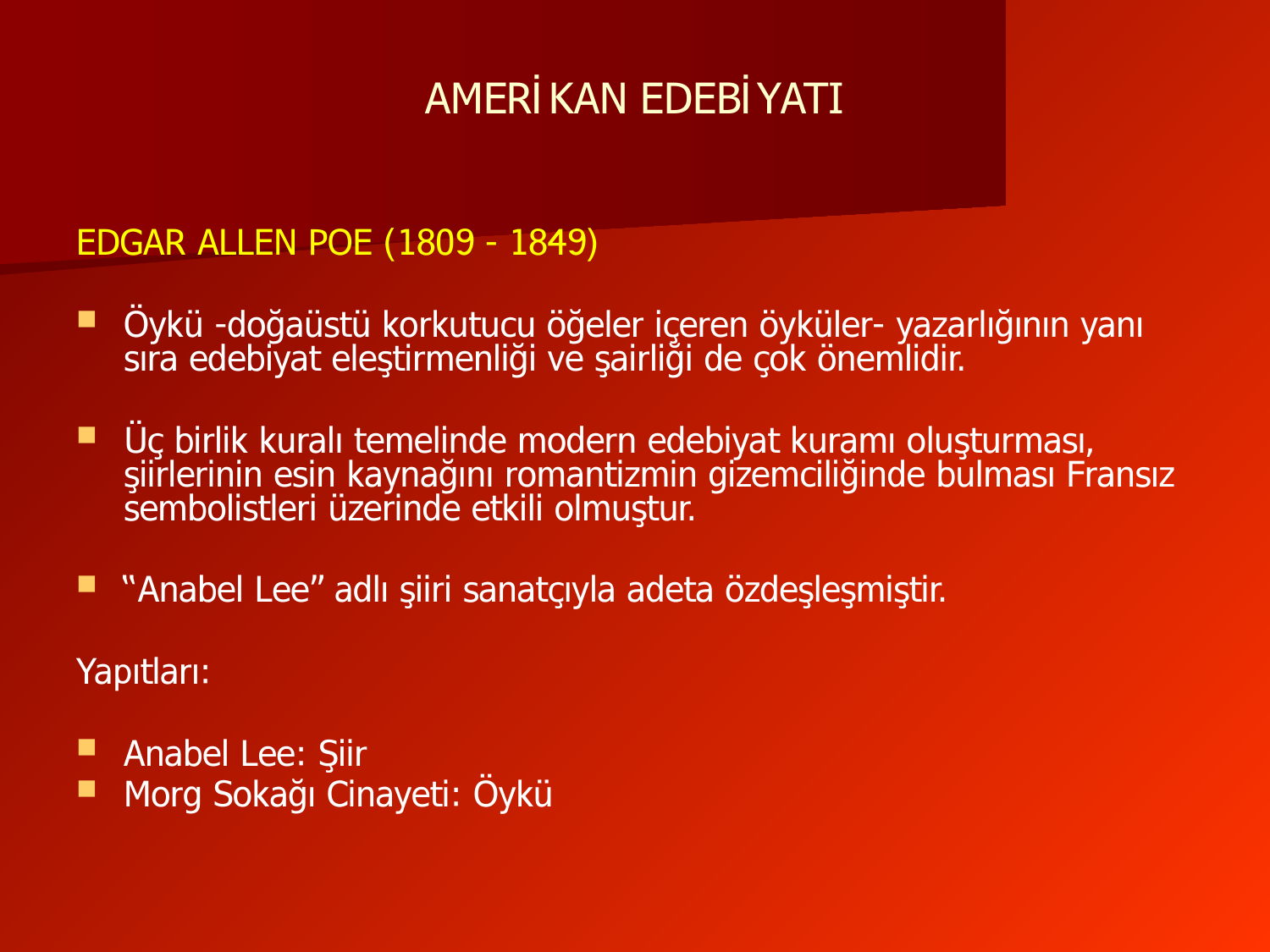

# AMERİKAN EDEBİYATI
EDGAR ALLEN POE (1809 - 1849)

Öykü -doğaüstü korkutucu öğeler içeren öyküler- yazarlığının yanı sıra edebiyat eleştirmenliği ve şairliği de çok önemlidir.

Üç birlik kuralı temelinde modern edebiyat kuramı oluşturması, şiirlerinin esin kaynağını romantizmin gizemciliğinde bulması Fransız sembolistleri üzerinde etkili olmuştur.

“Anabel Lee” adlı şiiri sanatçıyla adeta özdeşleşmiştir.

Yapıtları:

Anabel Lee: Şiir
Morg Sokağı Cinayeti: Öykü